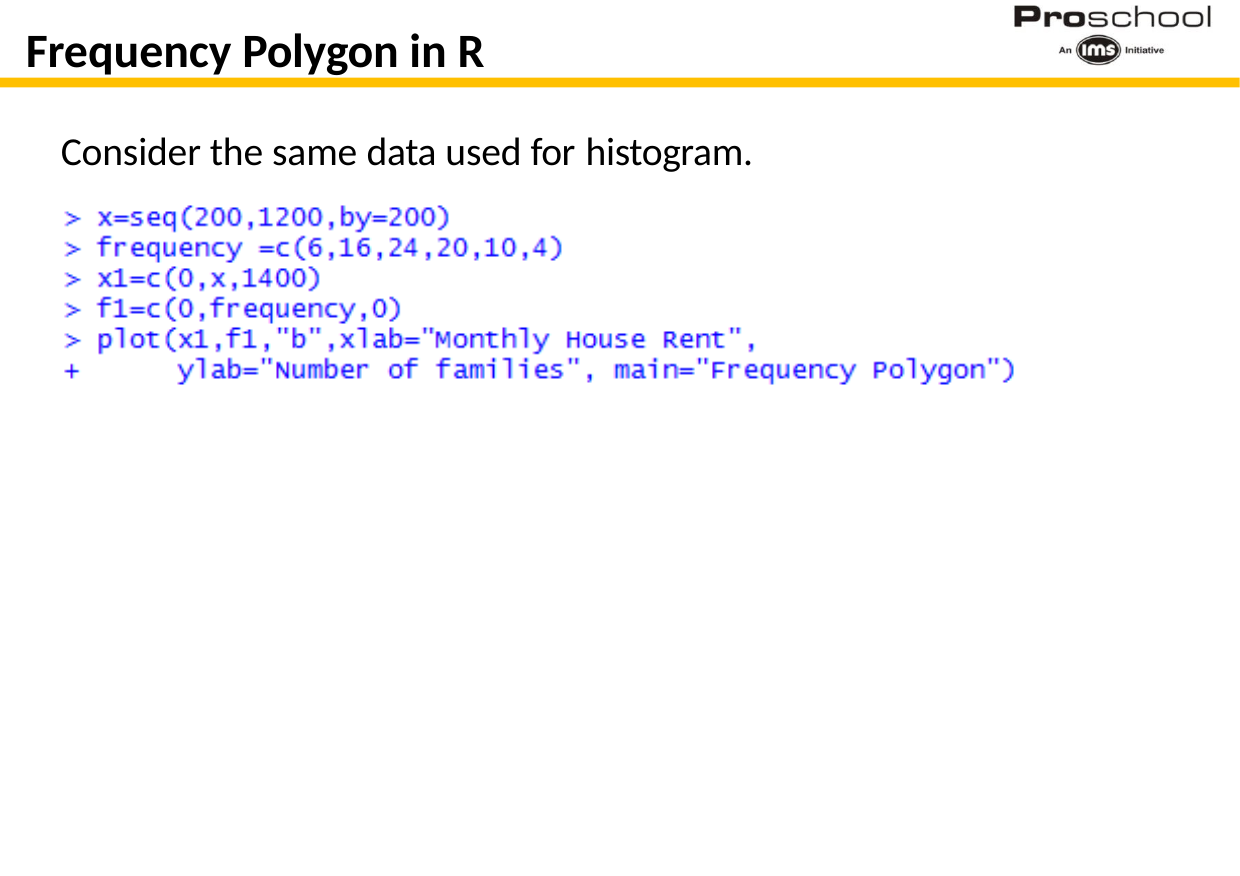

# Frequency Polygon in R
Consider the same data used for histogram.